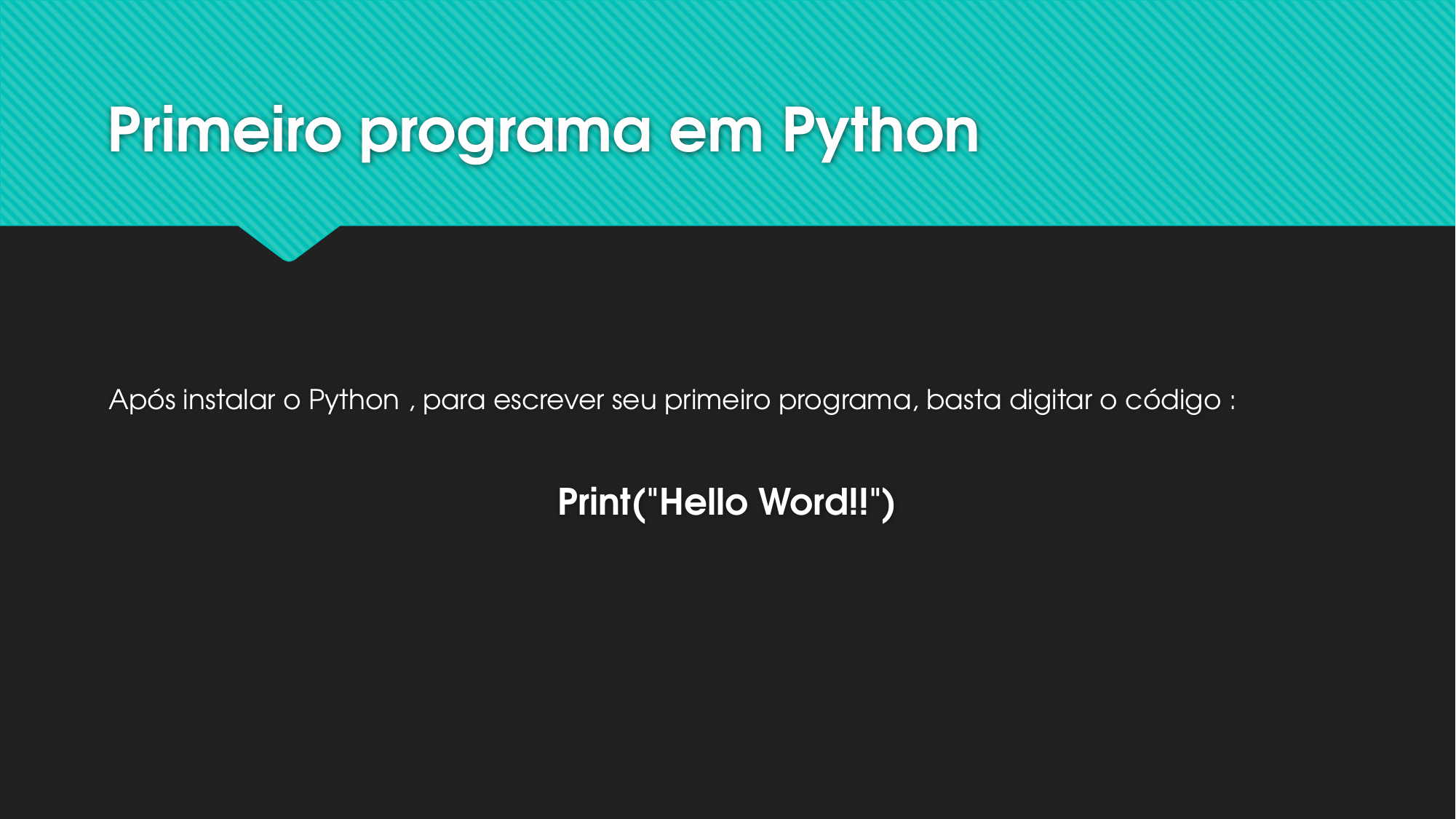

# Primeiro programa em Python
Após instalar o Python , para escrever seu primeiro programa, basta digitar o código :

Print("Hello Word!!")